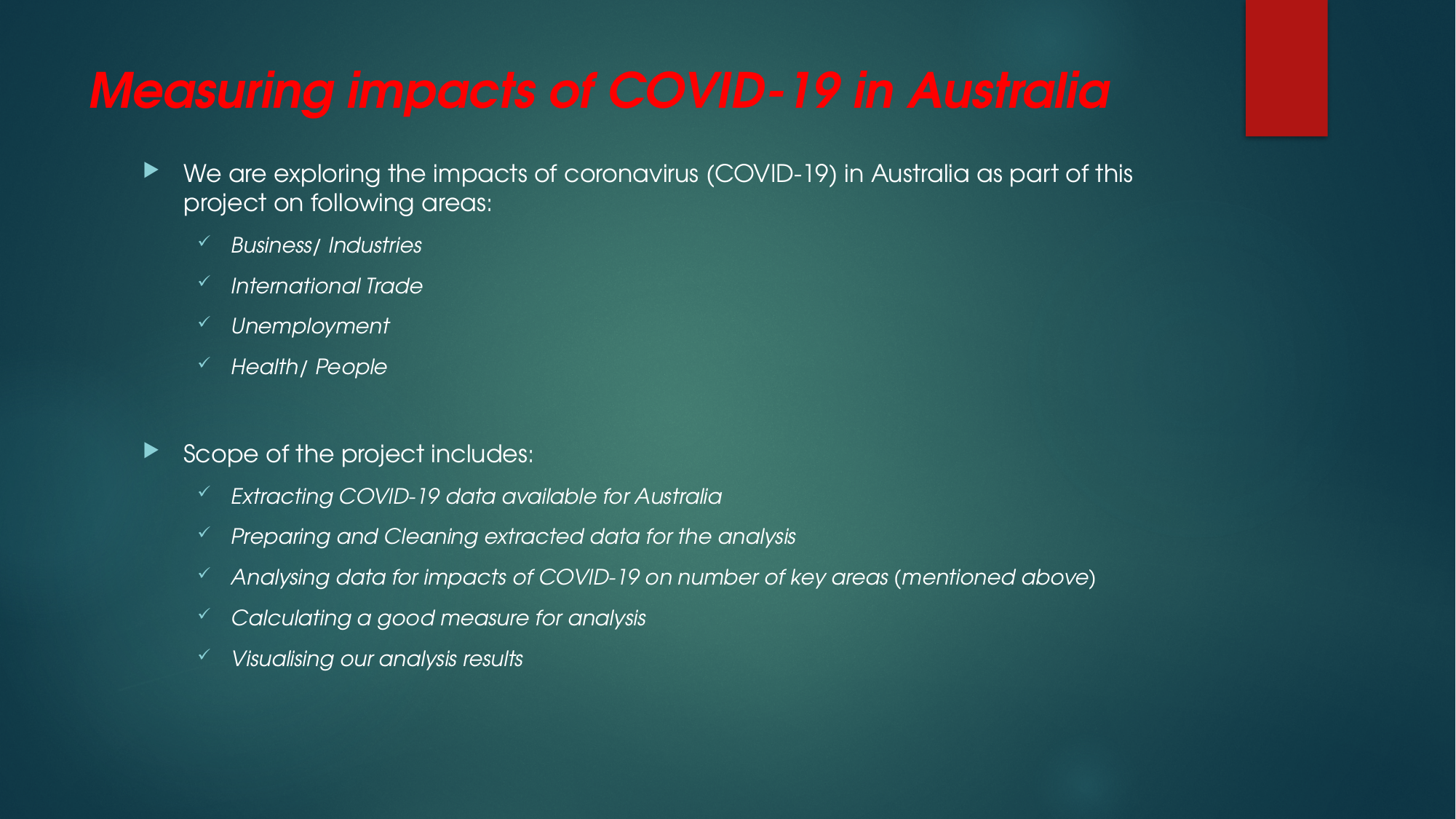

# Measuring impacts of COVID-19 in Australia
We are exploring the impacts of coronavirus (COVID-19) in Australia as part of this project on following areas:
Business/ Industries
International Trade
Unemployment
Health/ People

Scope of the project includes:
Extracting COVID-19 data available for Australia
Preparing and Cleaning extracted data for the analysis
Analysing data for impacts of COVID-19 on number of key areas (mentioned above)
Calculating a good measure for analysis
Visualising our analysis results